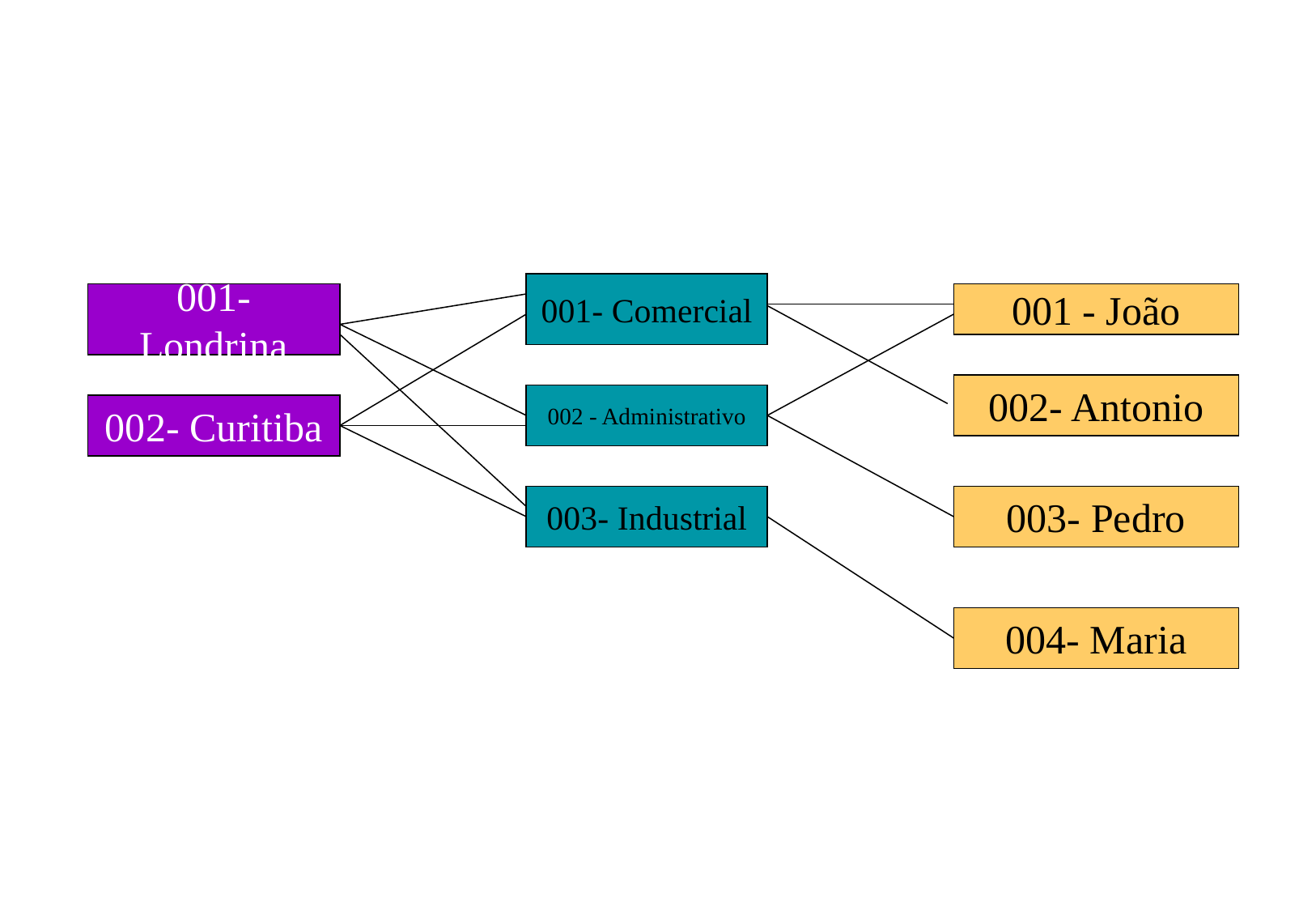

001- Comercial
001- Londrina
001 - João
002- Antonio
002 - Administrativo
002- Curitiba
003- Industrial
003- Pedro
004- Maria